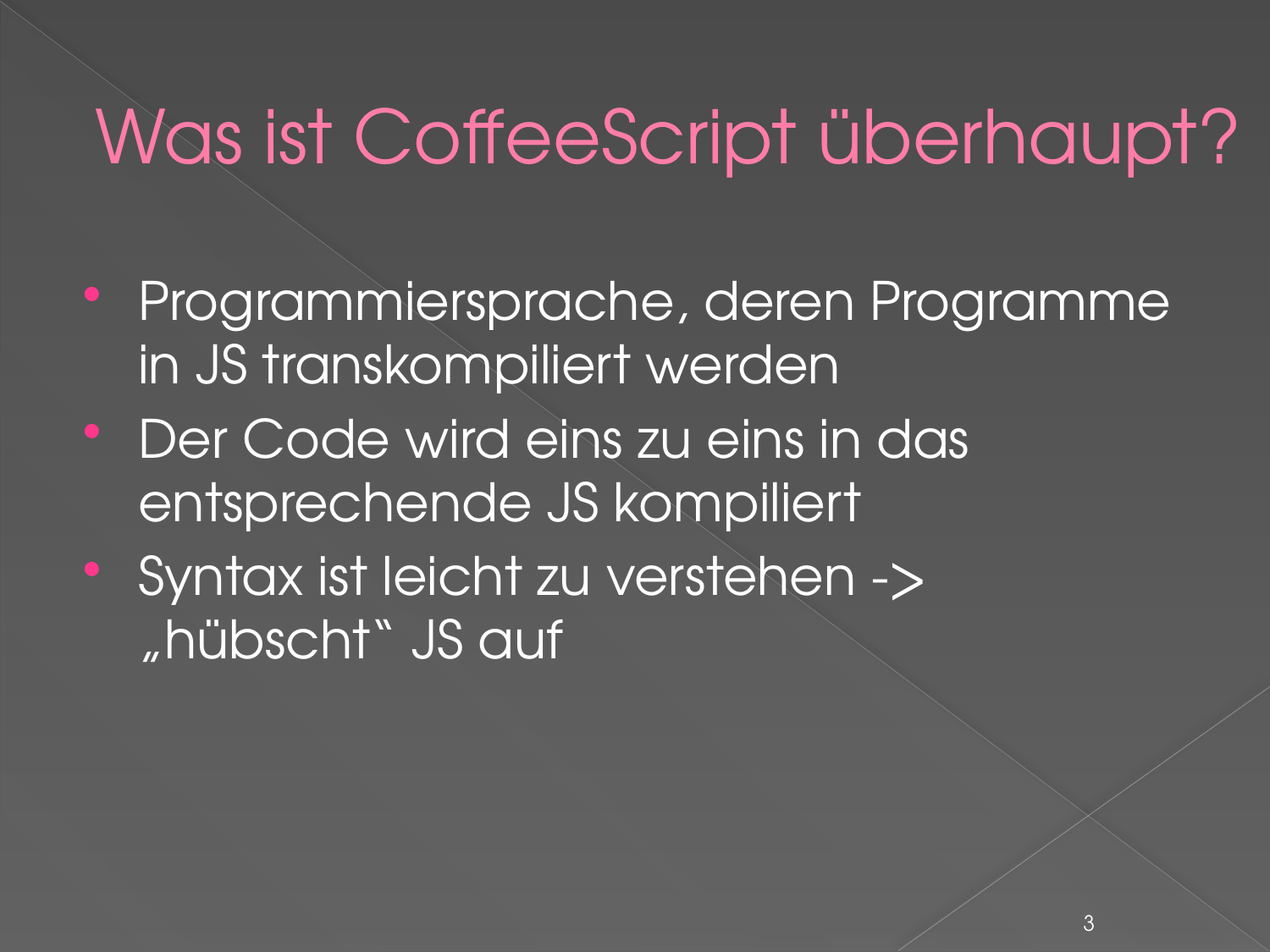

# Was ist CoffeeScript überhaupt?
Programmiersprache, deren Programme in JS transkompiliert werden
Der Code wird eins zu eins in das entsprechende JS kompiliert
Syntax ist leicht zu verstehen -> „hübscht“ JS auf
3